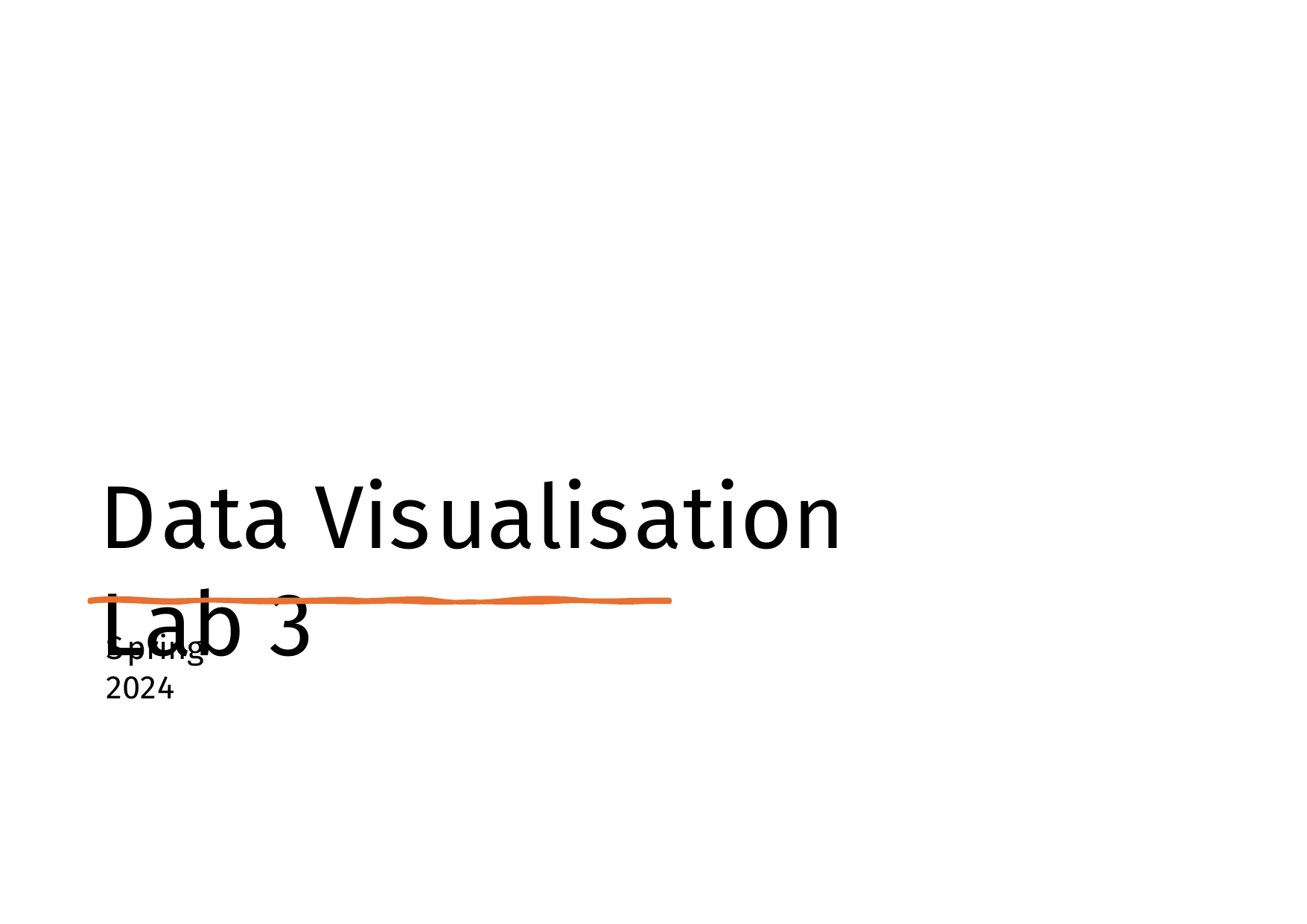

# Data Visualisation Lab 3

Spring 2024